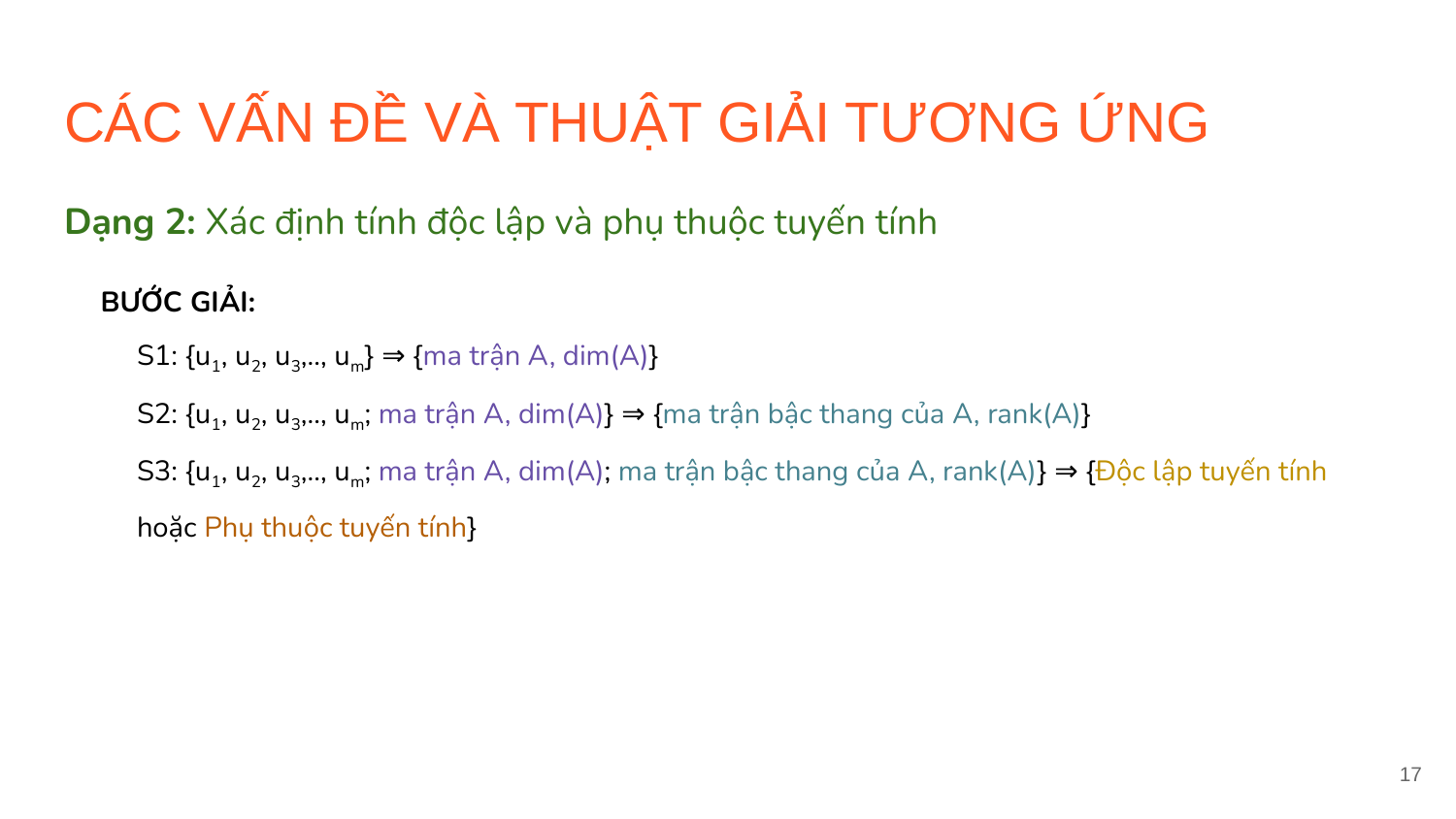

# CÁC VẤN ĐỀ VÀ THUẬT GIẢI TƯƠNG ỨNG
Dạng 2: Xác định tính độc lập và phụ thuộc tuyến tính
BƯỚC GIẢI:
S1: {u1, u2, u3,.., um} ⇒ {ma trận A, dim(A)}
S2: {u1, u2, u3,.., um; ma trận A, dim(A)} ⇒ {ma trận bậc thang của A, rank(A)}
S3: {u1, u2, u3,.., um; ma trận A, dim(A); ma trận bậc thang của A, rank(A)} ⇒ {Độc lập tuyến tính hoặc Phụ thuộc tuyến tính}
17